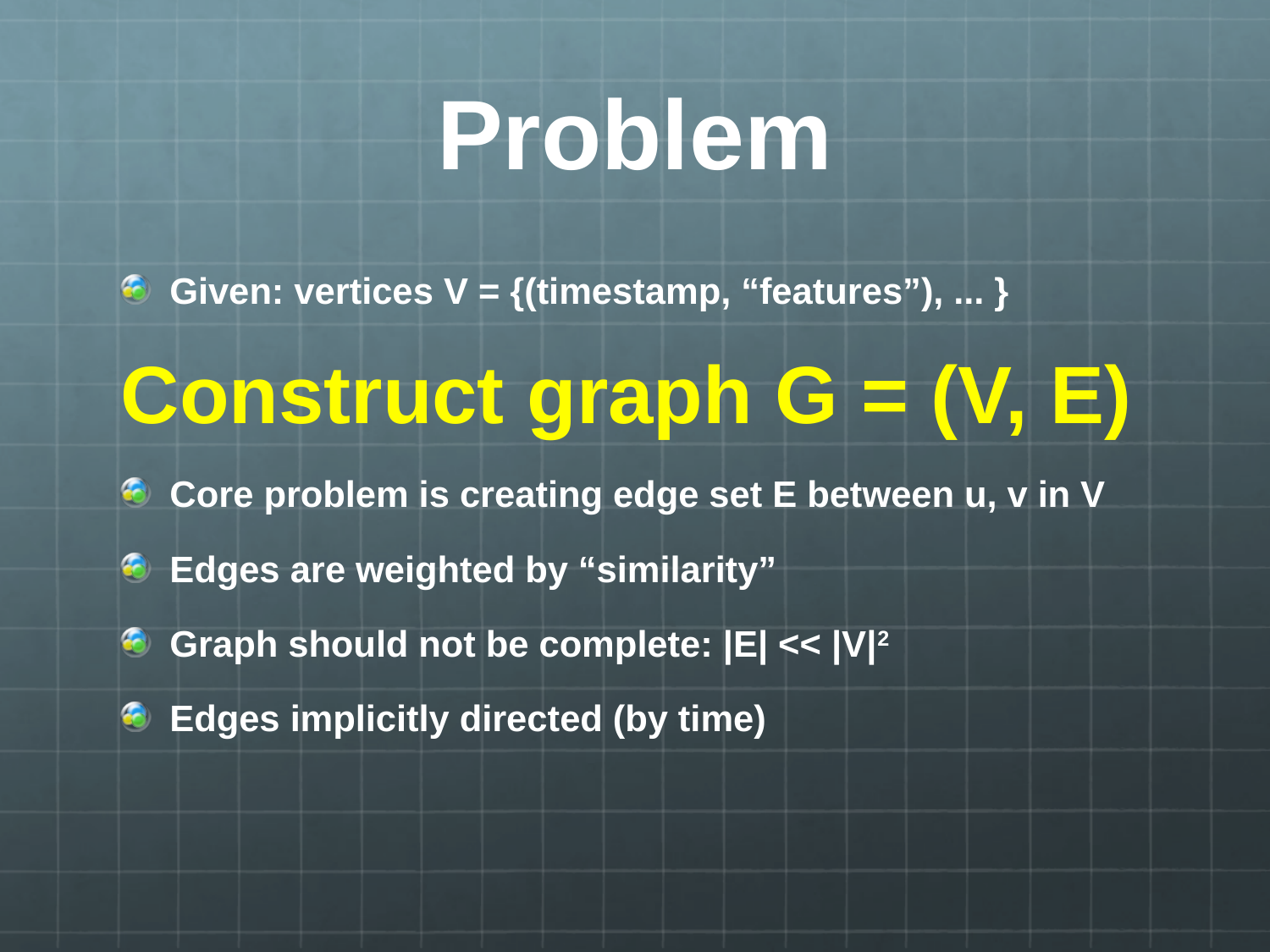

# Problem
Given: vertices V = {(timestamp, “features”), ... }
Construct graph G = (V, E)
Core problem is creating edge set E between u, v in V
Edges are weighted by “similarity”
Graph should not be complete: |E| << |V|2
Edges implicitly directed (by time)